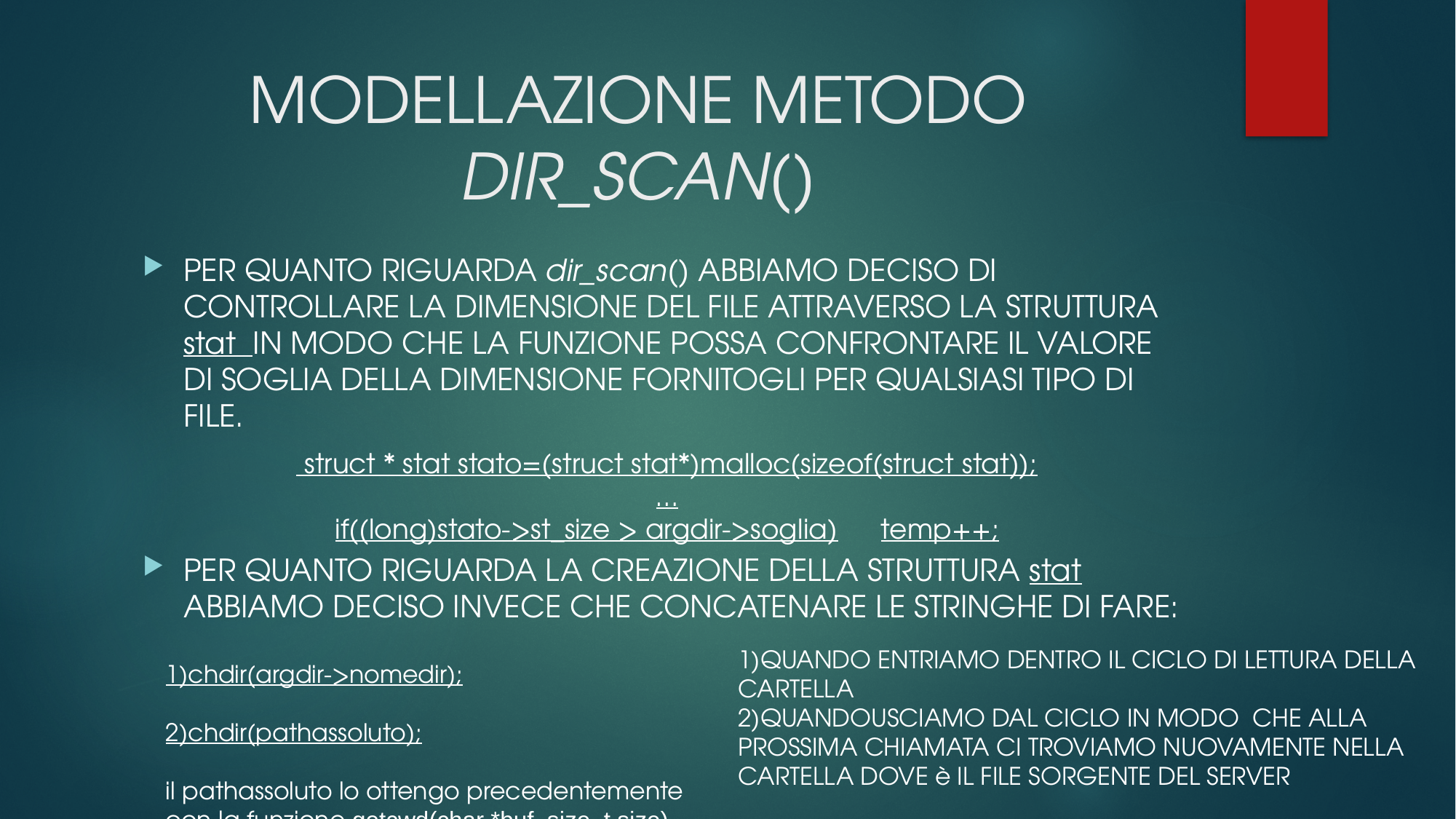

# MODELLAZIONE METODO DIR_SCAN()
PER QUANTO RIGUARDA dir_scan() ABBIAMO DECISO DI CONTROLLARE LA DIMENSIONE DEL FILE ATTRAVERSO LA STRUTTURA stat  IN MODO CHE LA FUNZIONE POSSA CONFRONTARE IL VALORE DI SOGLIA DELLA DIMENSIONE FORNITOGLI PER QUALSIASI TIPO DI FILE.

PER QUANTO RIGUARDA LA CREAZIONE DELLA STRUTTURA stat ABBIAMO DECISO INVECE CHE CONCATENARE LE STRINGHE DI FARE:

 struct * stat stato=(struct stat*)malloc(sizeof(struct stat));
…
if((long)stato->st_size > argdir->soglia)	temp++;
1)QUANDO ENTRIAMO DENTRO IL CICLO DI LETTURA DELLA CARTELLA
2)QUANDOUSCIAMO DAL CICLO IN MODO  CHE ALLA PROSSIMA CHIAMATA CI TROVIAMO NUOVAMENTE NELLA CARTELLA DOVE è IL FILE SORGENTE DEL SERVER
1)chdir(argdir->nomedir);

2)chdir(pathassoluto);
il pathassoluto lo ottengo precedentemente
con la funzione getcwd(char *buf, size_t size)